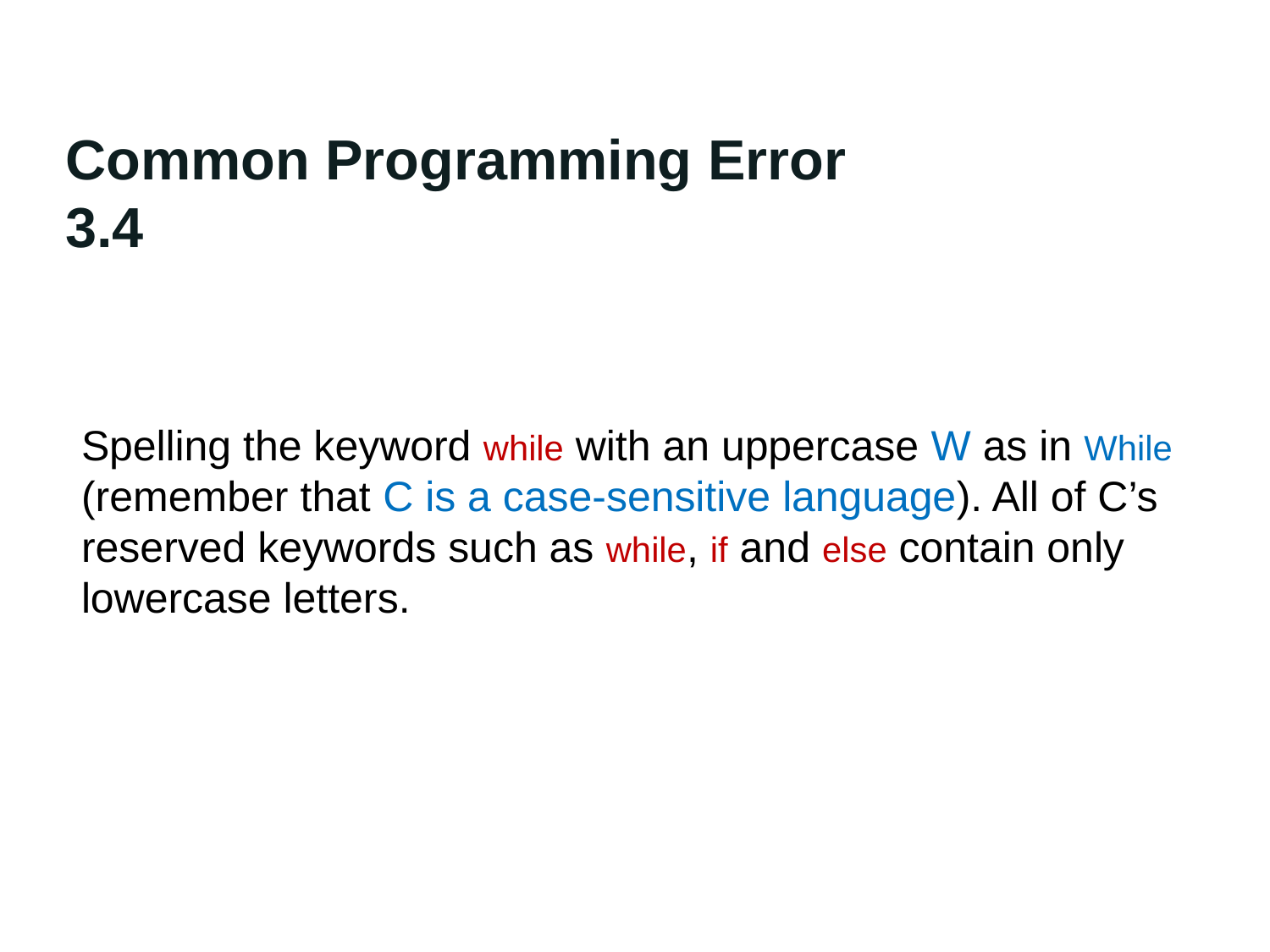

# Common Programming Error 3.4
Spelling the keyword while with an uppercase W as in While (remember that C is a case-sensitive language). All of C’s reserved keywords such as while, if and else contain only lowercase letters.